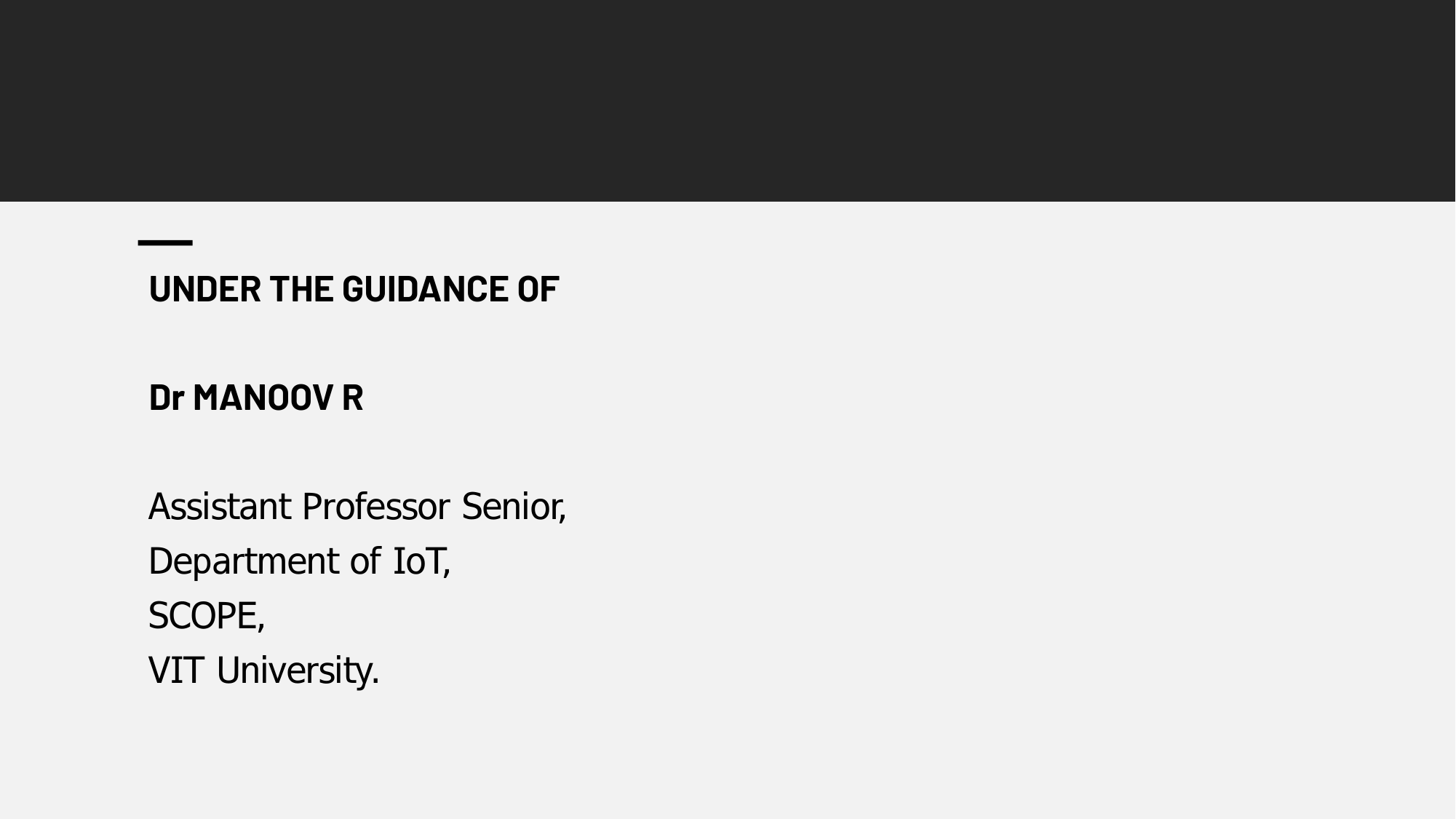

UNDER THE GUIDANCE OF

Dr MANOOV R

Assistant Professor Senior,
Department of IoT,
SCOPE,
VIT University.